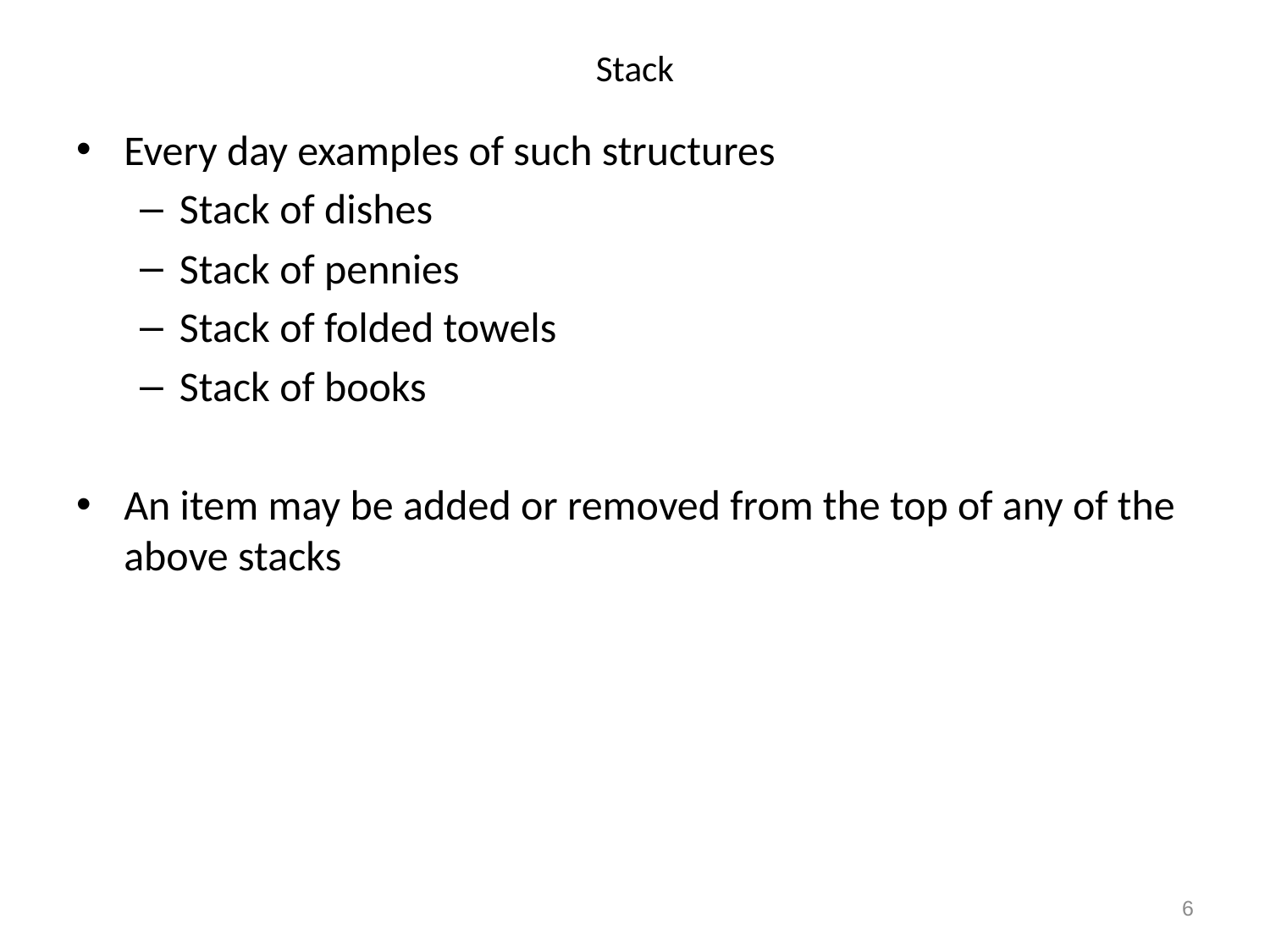

# Stack
Every day examples of such structures
Stack of dishes
Stack of pennies
Stack of folded towels
Stack of books

An item may be added or removed from the top of any of the above stacks

6